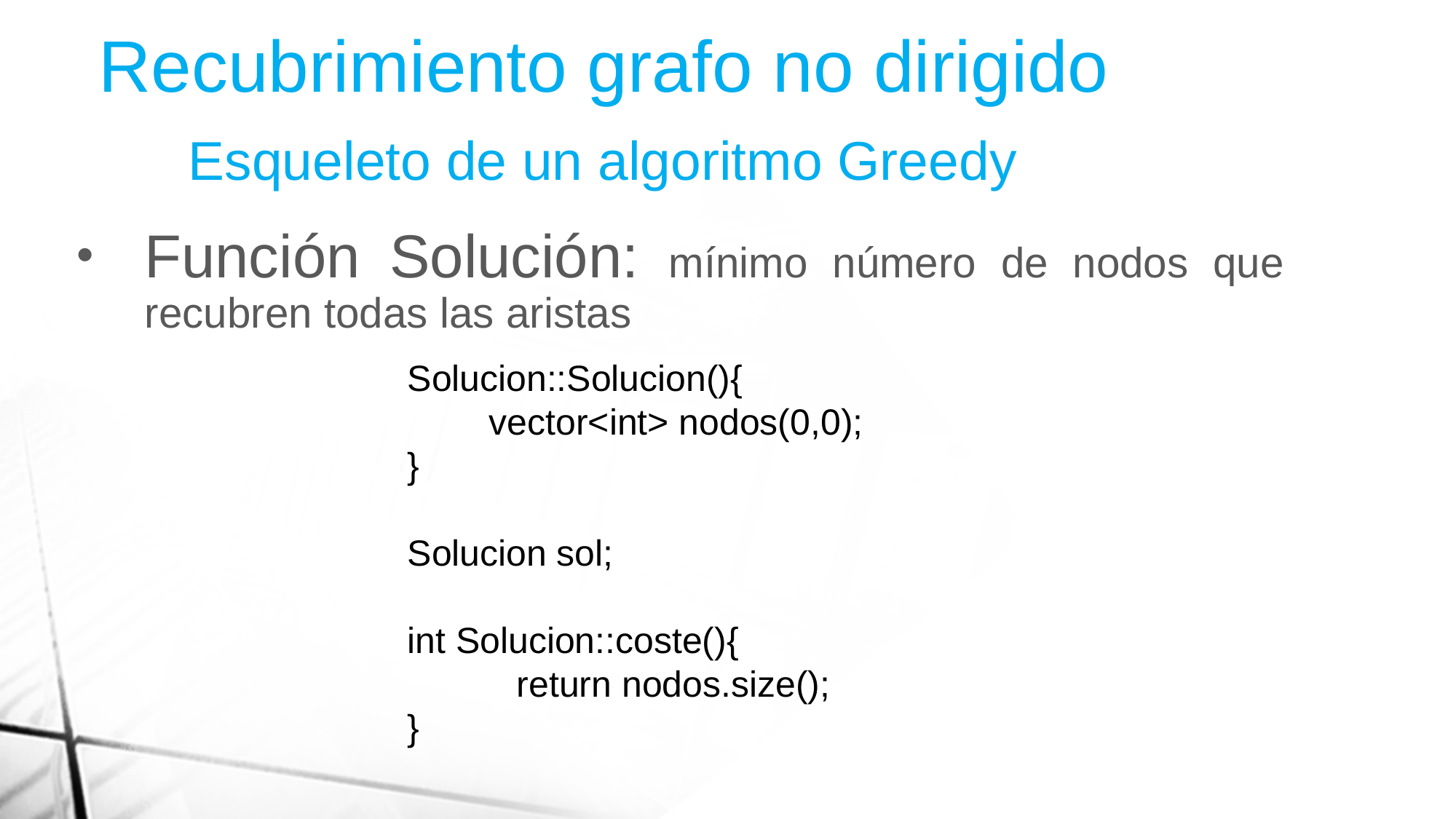

Recubrimiento grafo no dirigido
Esqueleto de un algoritmo Greedy
Función Solución: mínimo número de nodos que recubren todas las aristas
Solucion::Solucion(){
        vector<int> nodos(0,0);
}

Solucion sol;

int Solucion::coste(){
	return nodos.size();
}